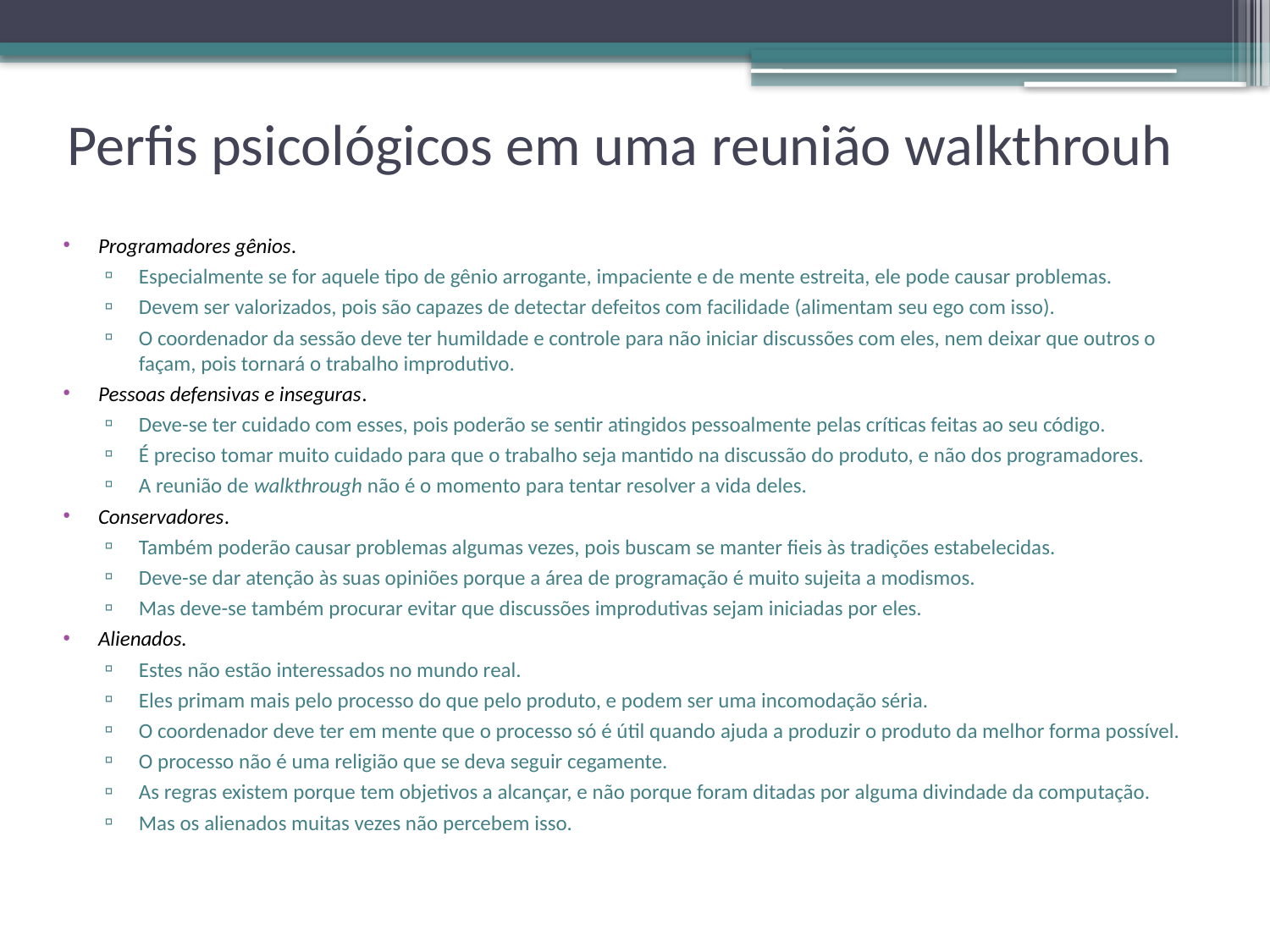

# Perfis psicológicos em uma reunião walkthrouh
Programadores gênios.
Especialmente se for aquele tipo de gênio arrogante, impaciente e de mente estreita, ele pode causar problemas.
Devem ser valorizados, pois são capazes de detectar defeitos com facilidade (alimentam seu ego com isso).
O coordenador da sessão deve ter humildade e controle para não iniciar discussões com eles, nem deixar que outros o façam, pois tornará o trabalho improdutivo.
Pessoas defensivas e inseguras.
Deve-se ter cuidado com esses, pois poderão se sentir atingidos pessoalmente pelas críticas feitas ao seu código.
É preciso tomar muito cuidado para que o trabalho seja mantido na discussão do produto, e não dos programadores.
A reunião de walkthrough não é o momento para tentar resolver a vida deles.
Conservadores.
Também poderão causar problemas algumas vezes, pois buscam se manter fieis às tradições estabelecidas.
Deve-se dar atenção às suas opiniões porque a área de programação é muito sujeita a modismos.
Mas deve-se também procurar evitar que discussões improdutivas sejam iniciadas por eles.
Alienados.
Estes não estão interessados no mundo real.
Eles primam mais pelo processo do que pelo produto, e podem ser uma incomodação séria.
O coordenador deve ter em mente que o processo só é útil quando ajuda a produzir o produto da melhor forma possível.
O processo não é uma religião que se deva seguir cegamente.
As regras existem porque tem objetivos a alcançar, e não porque foram ditadas por alguma divindade da computação.
Mas os alienados muitas vezes não percebem isso.